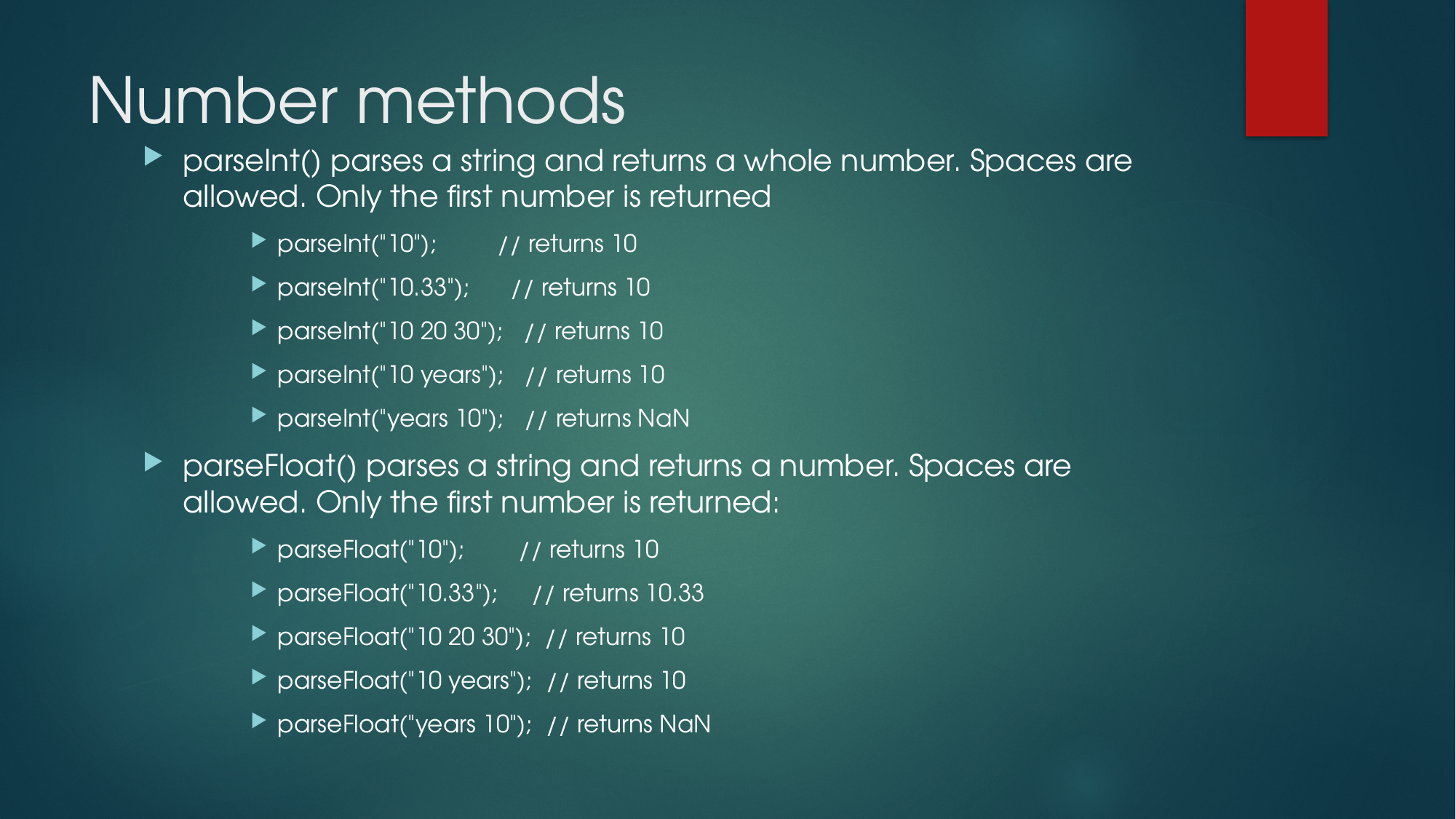

# Number methods
parseInt() parses a string and returns a whole number. Spaces are allowed. Only the first number is returned
parseInt("10");         // returns 10
parseInt("10.33");      // returns 10
parseInt("10 20 30");   // returns 10
parseInt("10 years");   // returns 10
parseInt("years 10");   // returns NaN
parseFloat() parses a string and returns a number. Spaces are allowed. Only the first number is returned:
parseFloat("10");        // returns 10
parseFloat("10.33");     // returns 10.33
parseFloat("10 20 30");  // returns 10
parseFloat("10 years");  // returns 10
parseFloat("years 10");  // returns NaN